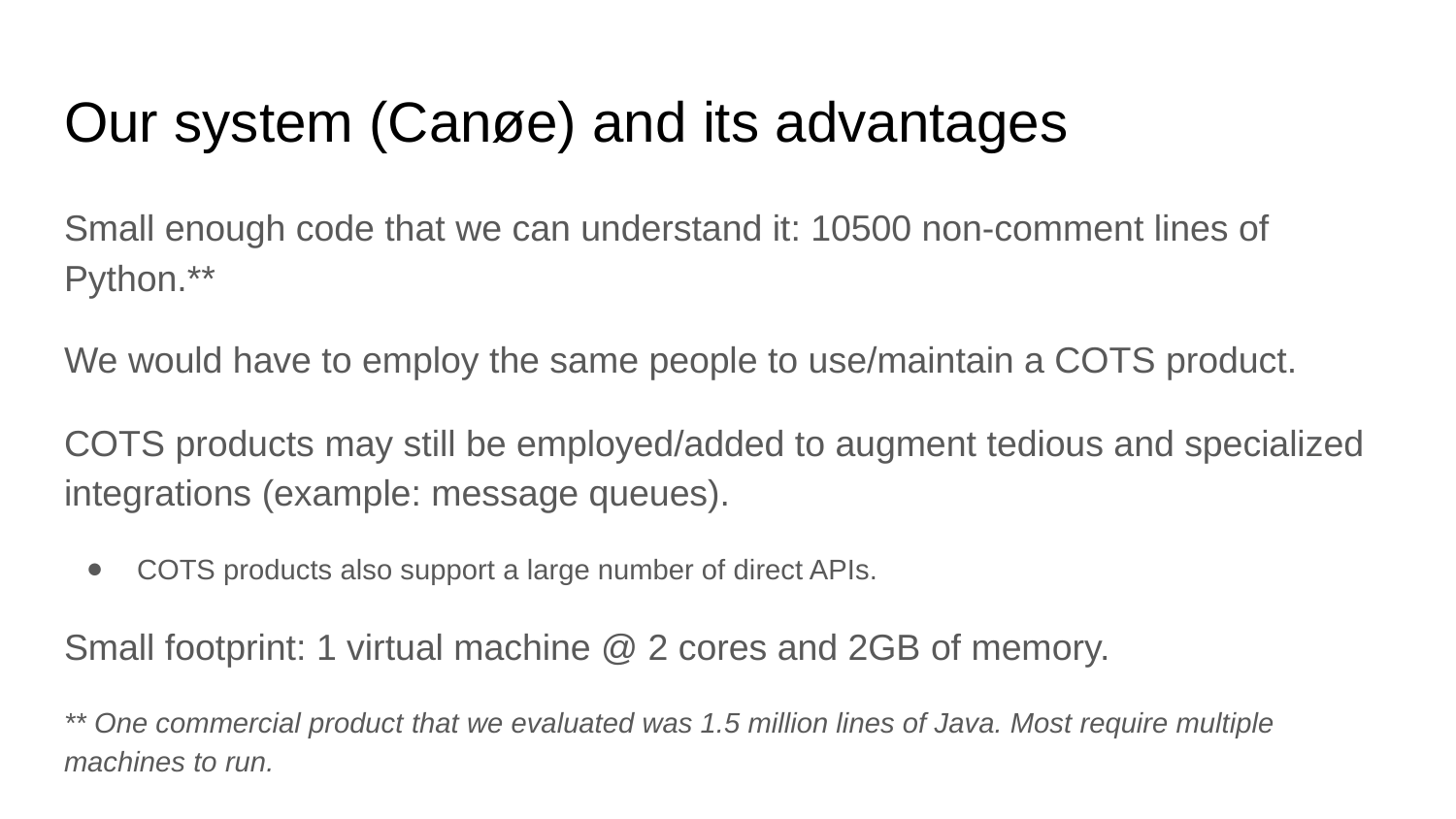

# Our system (Canøe) and its advantages
Small enough code that we can understand it: 10500 non-comment lines of Python.**
We would have to employ the same people to use/maintain a COTS product.
COTS products may still be employed/added to augment tedious and specialized integrations (example: message queues).
COTS products also support a large number of direct APIs.
Small footprint: 1 virtual machine @ 2 cores and 2GB of memory.
** One commercial product that we evaluated was 1.5 million lines of Java. Most require multiple machines to run.